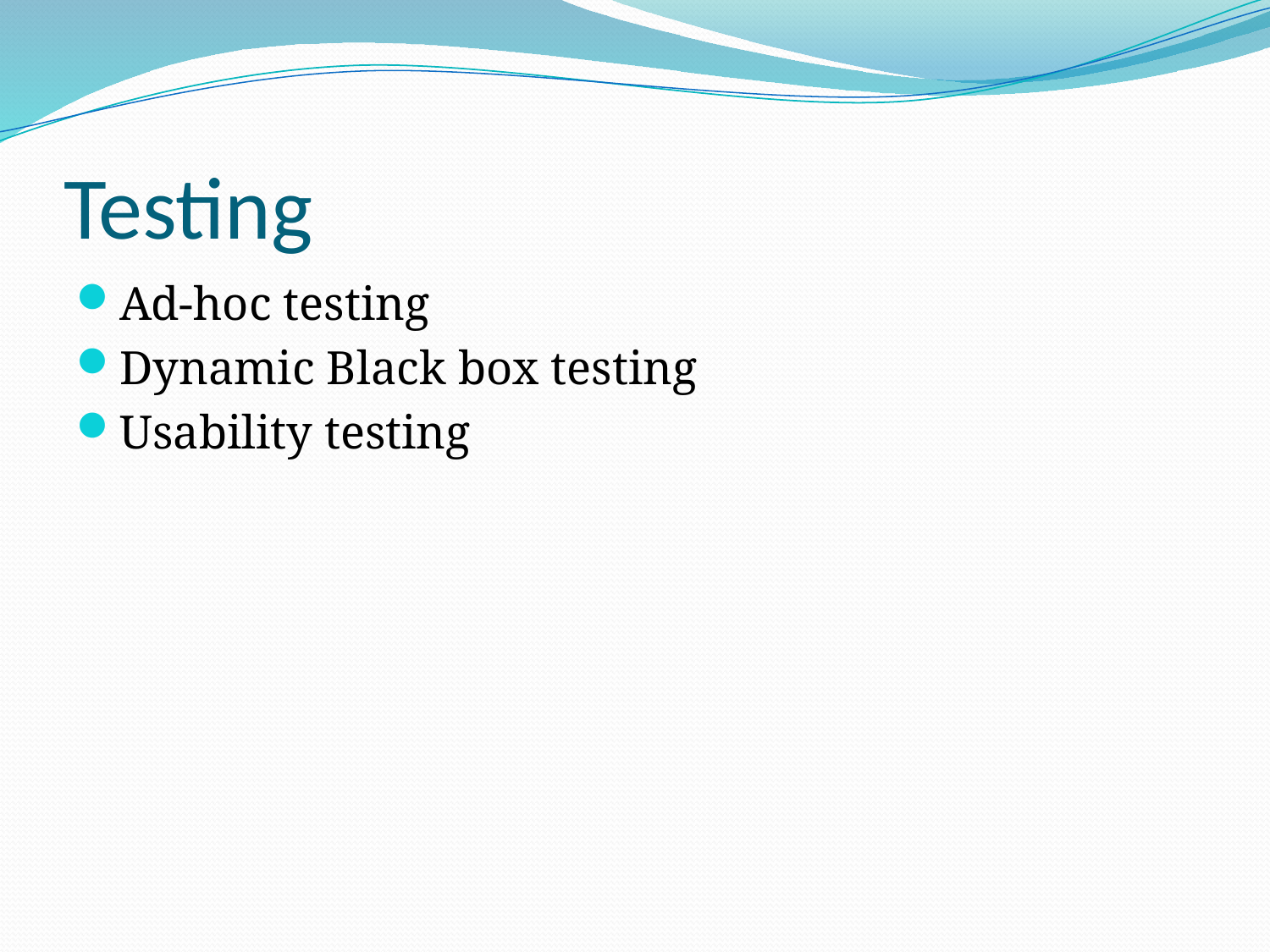

# Testing
Ad-hoc testing
Dynamic Black box testing
Usability testing